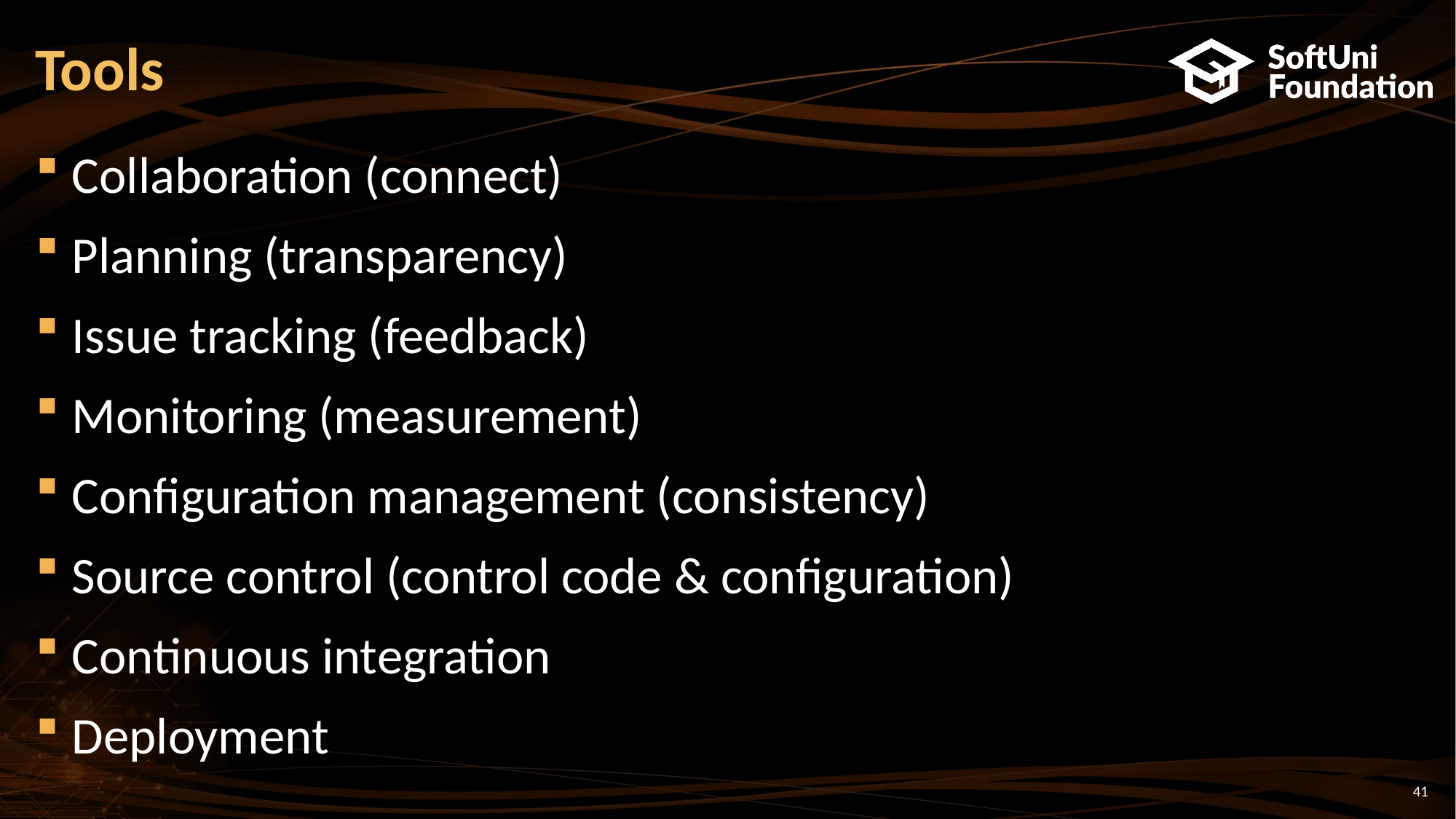

# Tools
Collaboration (connect)
Planning (transparency)
Issue tracking (feedback)
Monitoring (measurement)
Configuration management (consistency)
Source control (control code & configuration)
Continuous integration
Deployment
41